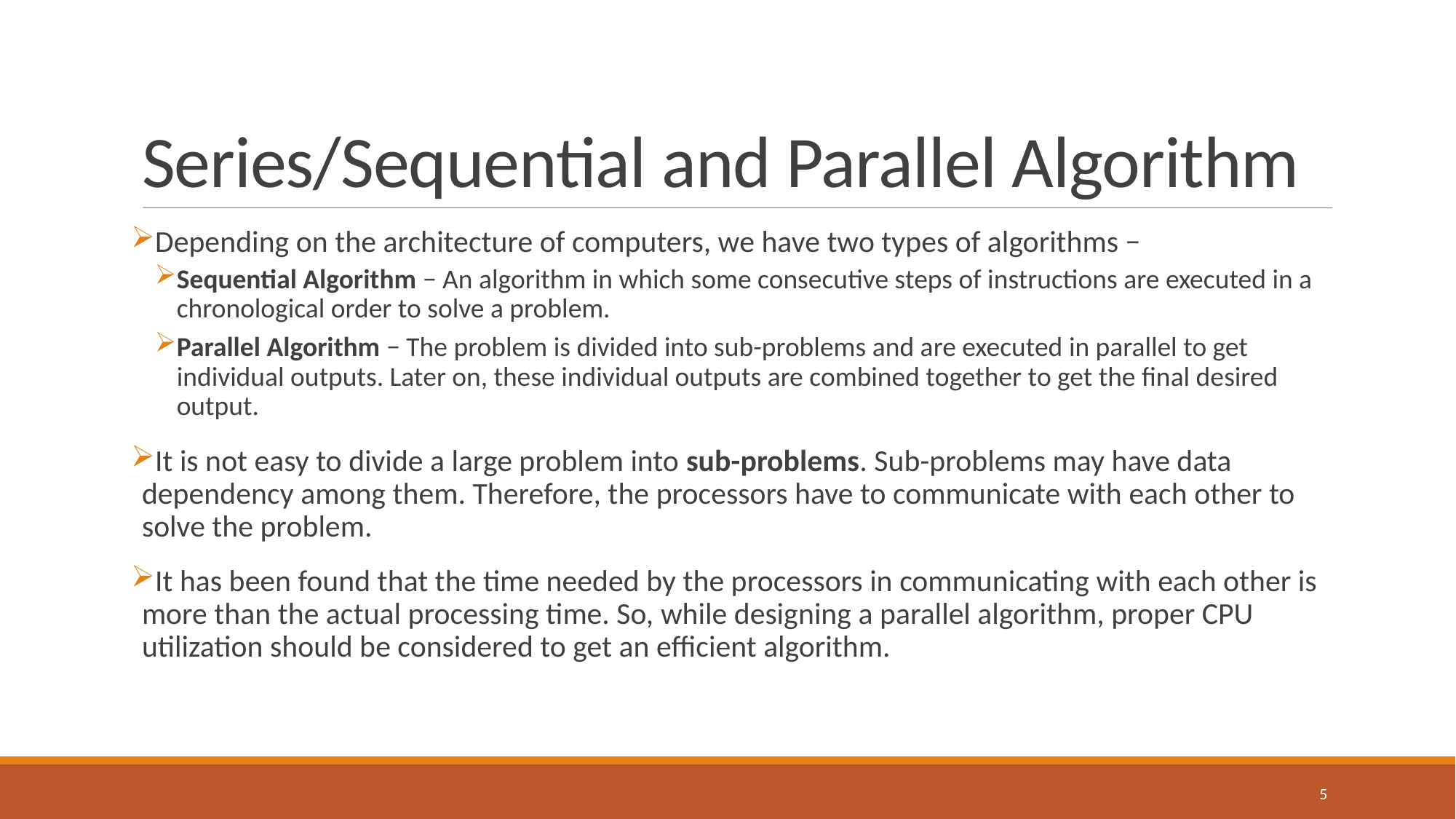

# Series/Sequential and Parallel Algorithm
Depending on the architecture of computers, we have two types of algorithms −
Sequential Algorithm − An algorithm in which some consecutive steps of instructions are executed in a chronological order to solve a problem.
Parallel Algorithm − The problem is divided into sub-problems and are executed in parallel to get individual outputs. Later on, these individual outputs are combined together to get the final desired output.
It is not easy to divide a large problem into sub-problems. Sub-problems may have data dependency among them. Therefore, the processors have to communicate with each other to solve the problem.
It has been found that the time needed by the processors in communicating with each other is more than the actual processing time. So, while designing a parallel algorithm, proper CPU utilization should be considered to get an efficient algorithm.

5